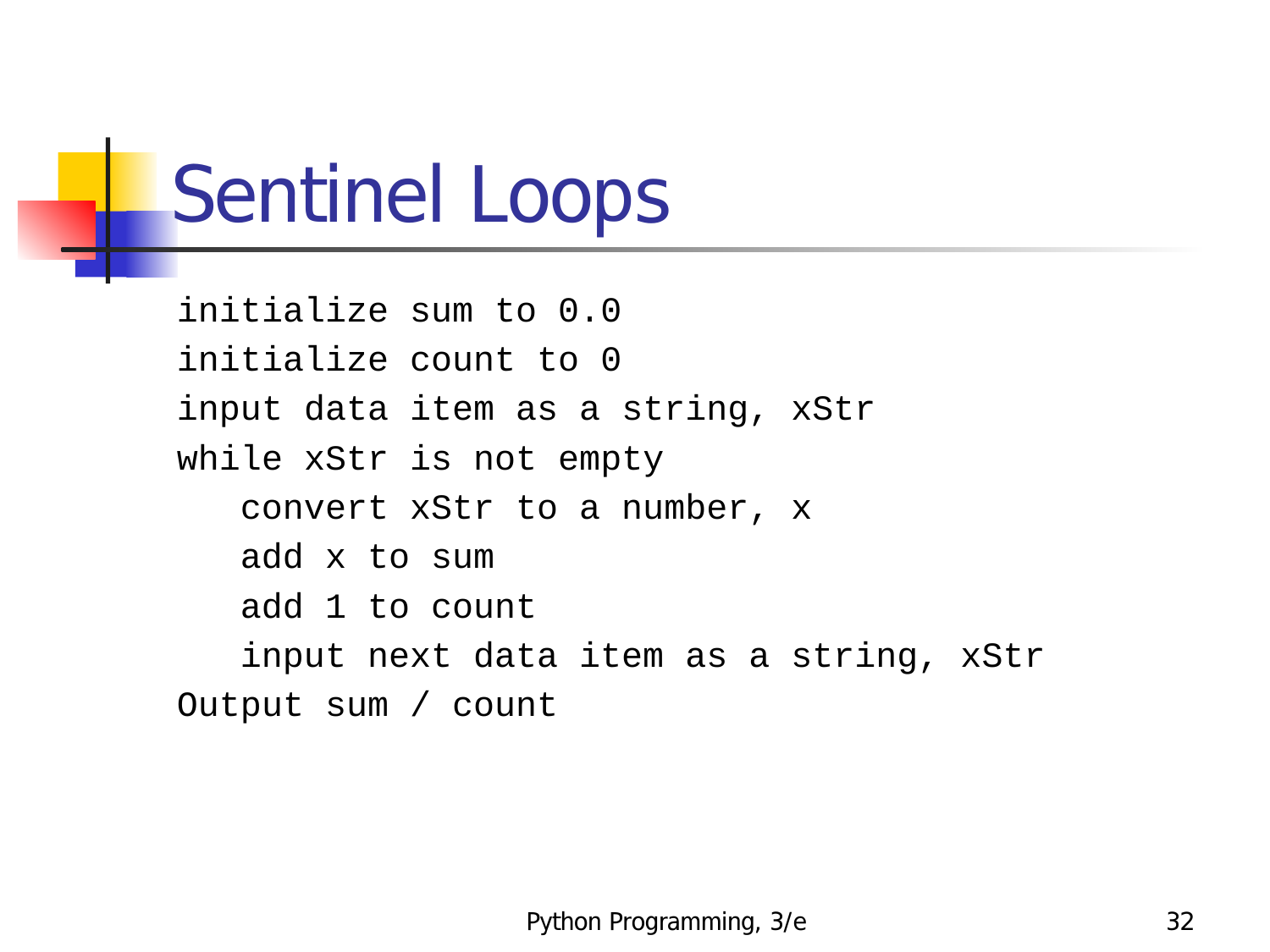

# Sentinel Loops
initialize sum to 0.0
initialize count to 0
input data item as a string, xStr
while xStr is not empty
   convert xStr to a number, x
   add x to sum
   add 1 to count
   input next data item as a string, xStr
Output sum / count
Python Programming, 3/e
32